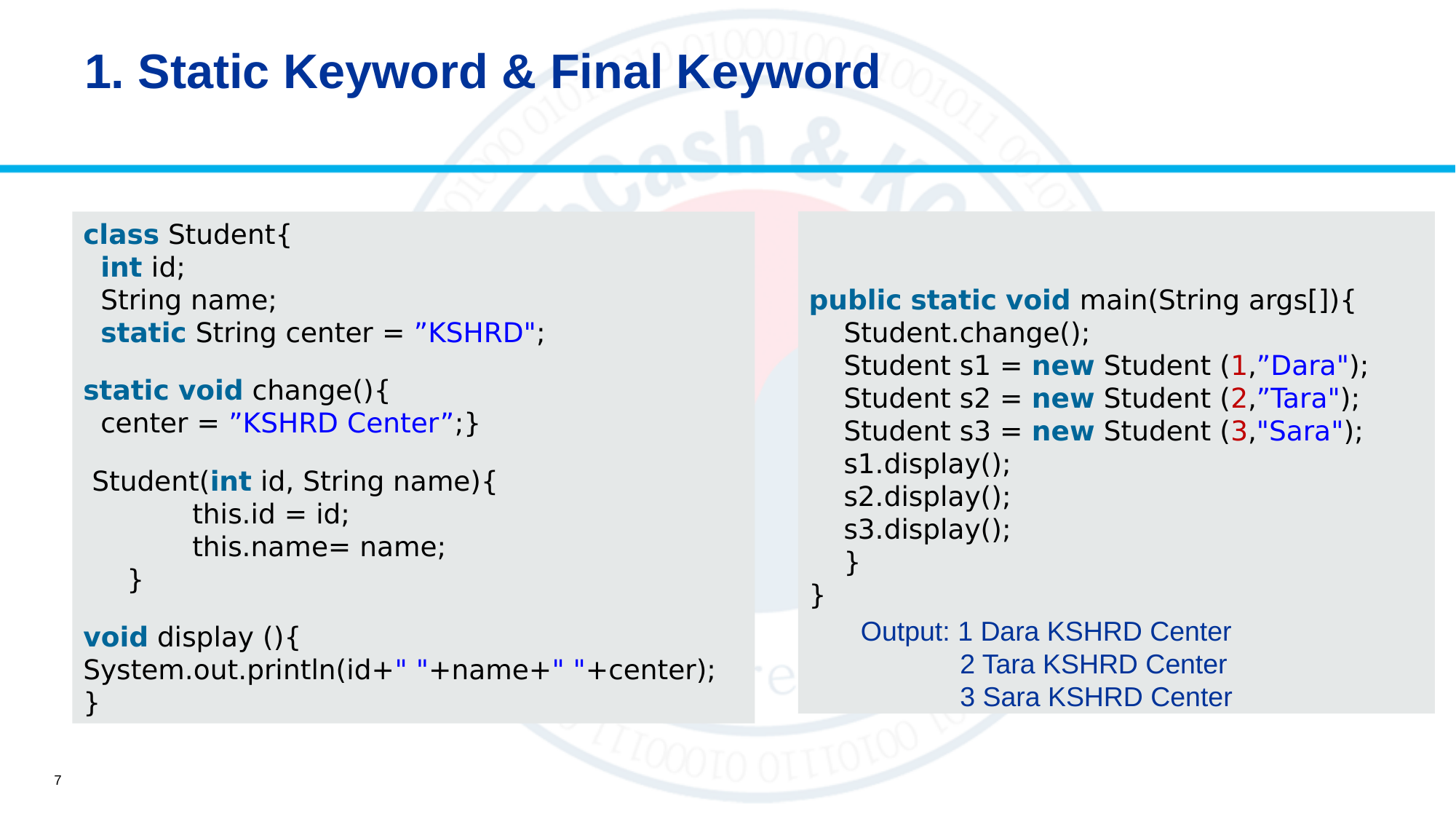

# 1. Static Keyword & Final Keyword
class Student{  
  int id;
  String name;  
  static String center = ”KSHRD";
static void change(){
  center = ”KSHRD Center”;}
 Student(int id, String name){ 
     	this.id = id; 
     	this.name= name; 
     }
void display (){
System.out.println(id+" "+name+" "+center);
}

public static void main(String args[]){
    Student.change();
    Student s1 = new Student (1,”Dara");
    Student s2 = new Student (2,”Tara");
    Student s3 = new Student (3,"Sara");
    s1.display();
    s2.display();
    s3.display();
    }
}

Output: 1 Dara KSHRD Center
             2 Tara KSHRD Center
             3 Sara KSHRD Center
7